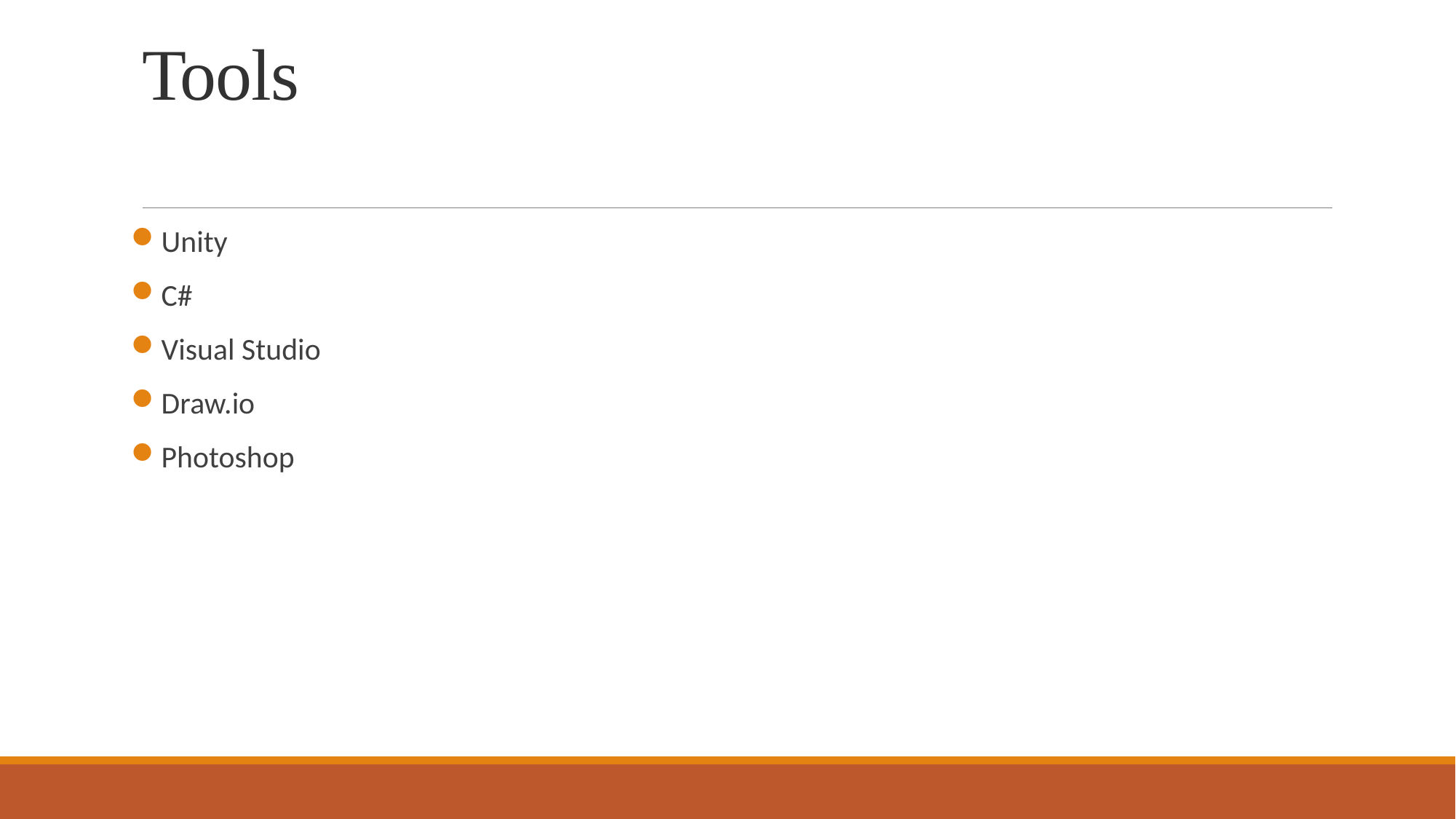

# Tools
Unity
C#
Visual Studio
Draw.io
Photoshop